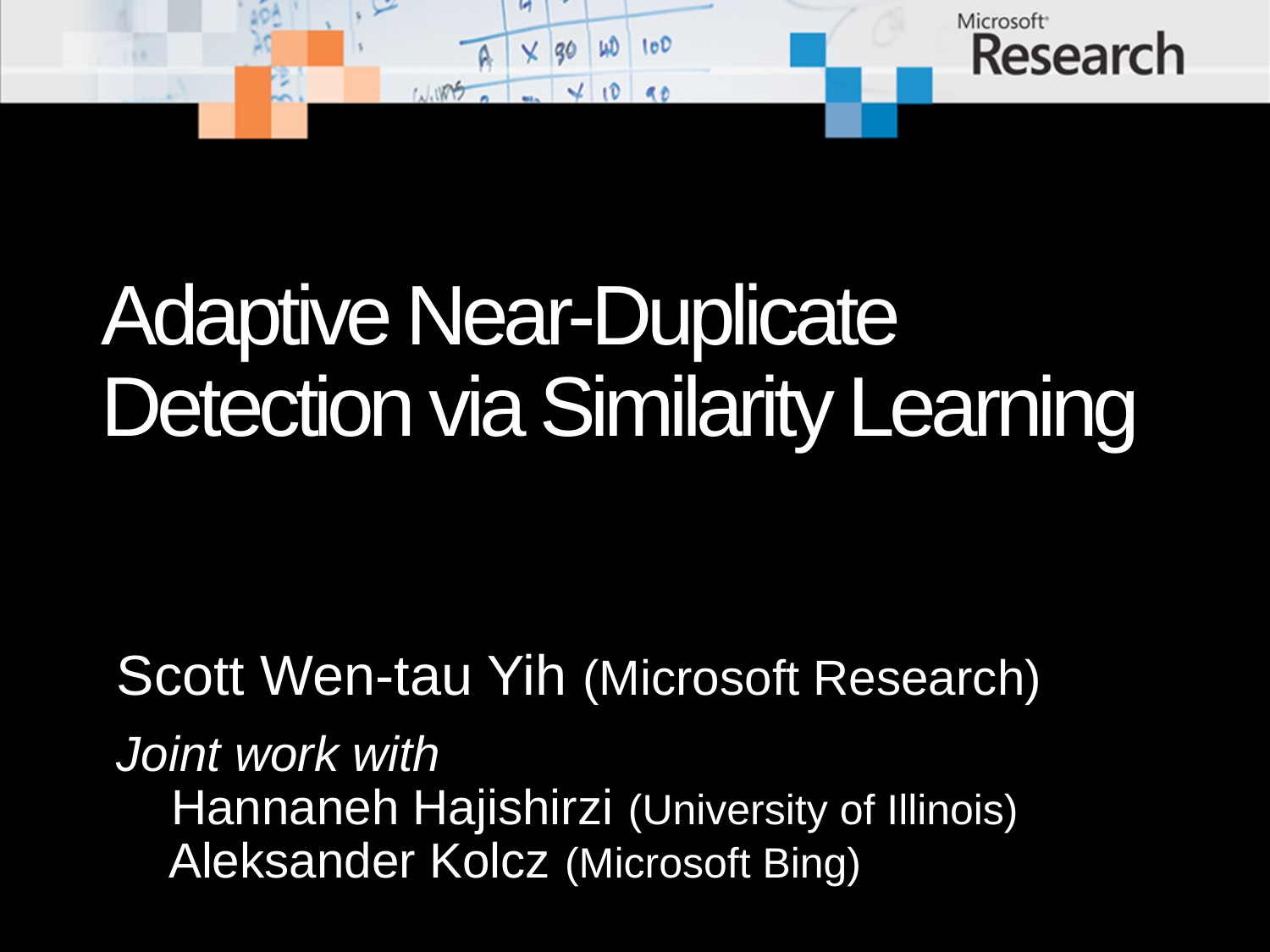

# Adaptive Near-Duplicate Detection via Similarity Learning
Scott Wen-tau Yih (Microsoft Research)
Joint work with
    Hannaneh Hajishirzi (University of Illinois)
    Aleksander Kolcz (Microsoft Bing)